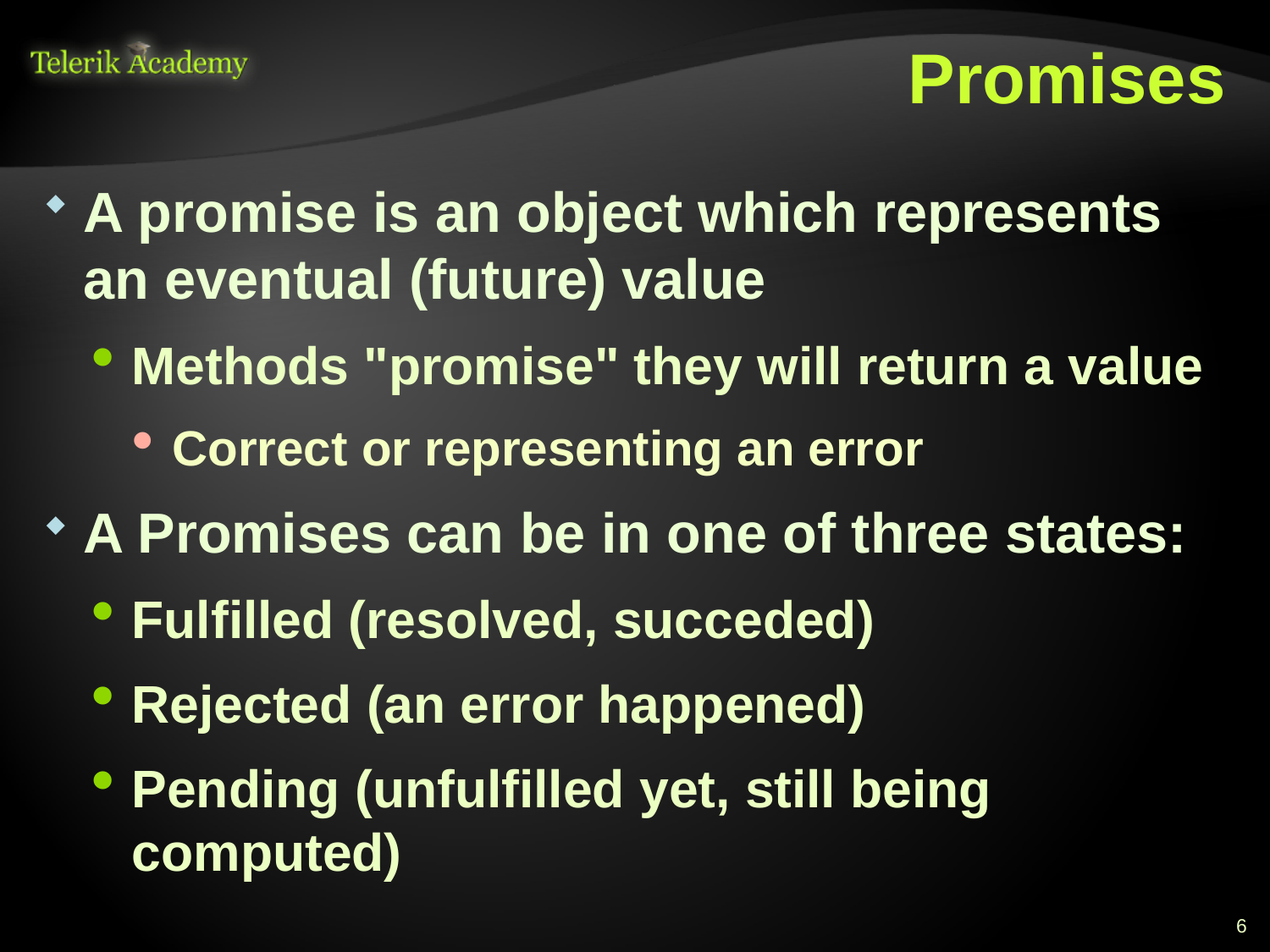

# Promises
A promise is an object which represents an eventual (future) value
Methods "promise" they will return a value
Correct or representing an error
A Promises can be in one of three states:
Fulfilled (resolved, succeded)
Rejected (an error happened)
Pending (unfulfilled yet, still being computed)

6